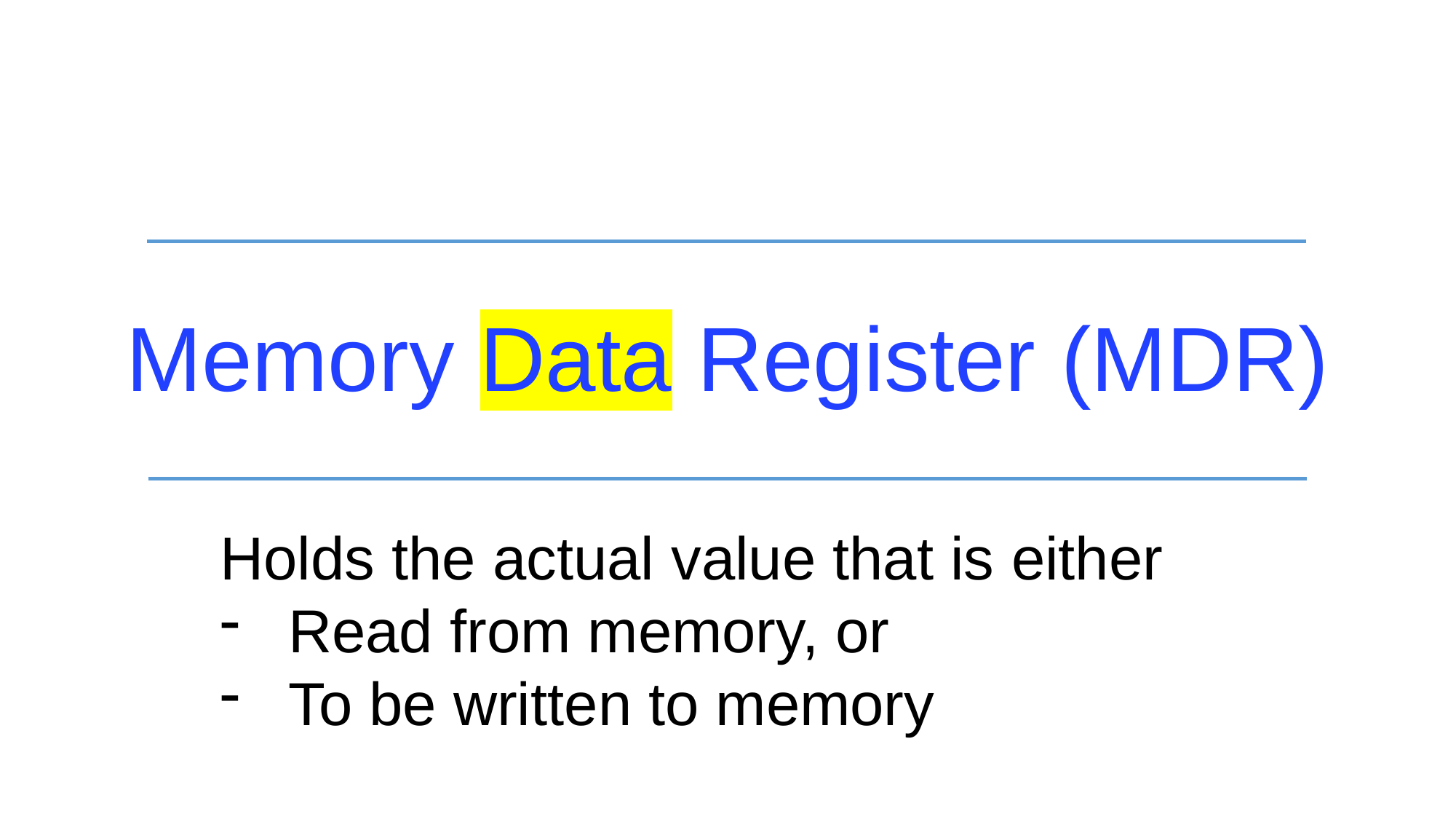

Memory Data Register (MDR)
Holds the actual value that is either
Read from memory, or
To be written to memory